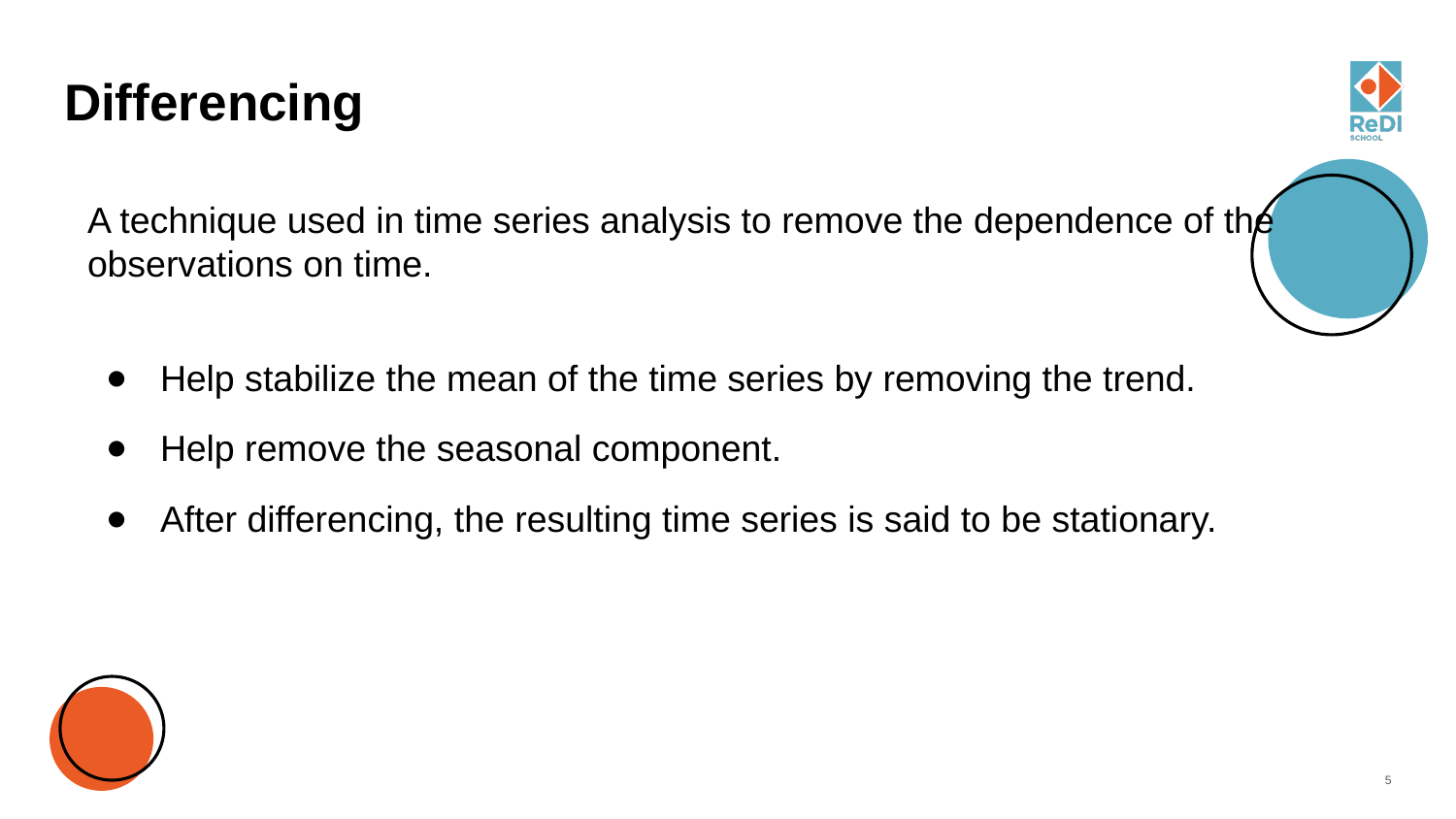

# Differencing

A technique used in time series analysis to remove the dependence of the observations on time.

Help stabilize the mean of the time series by removing the trend.
Help remove the seasonal component.
After differencing, the resulting time series is said to be stationary.

5